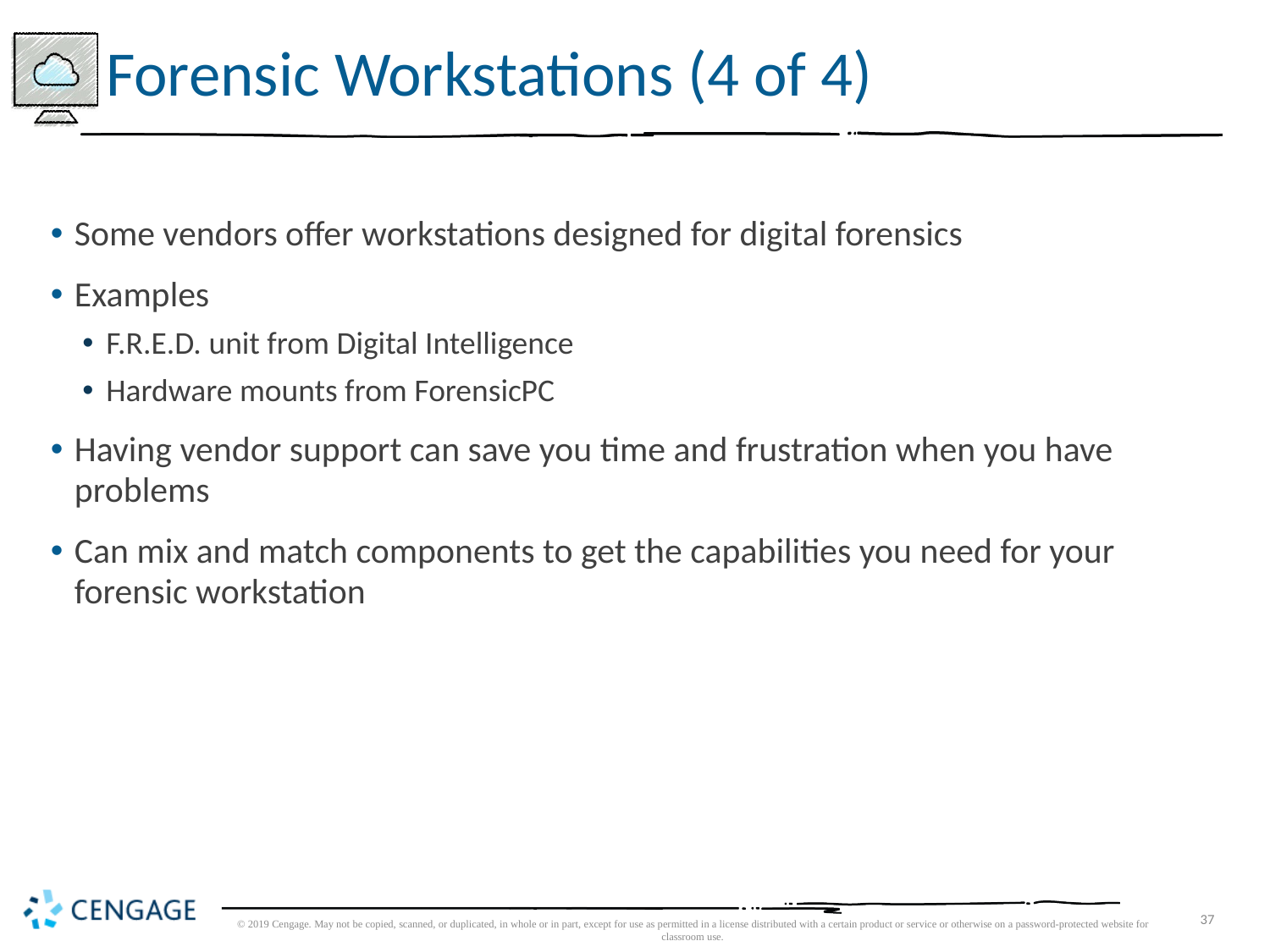

# Forensic Workstations (4 of 4)
Some vendors offer workstations designed for digital forensics
Examples
F.R.E.D. unit from Digital Intelligence
Hardware mounts from ForensicPC
Having vendor support can save you time and frustration when you have problems
Can mix and match components to get the capabilities you need for your forensic workstation
© 2019 Cengage. May not be copied, scanned, or duplicated, in whole or in part, except for use as permitted in a license distributed with a certain product or service or otherwise on a password-protected website for classroom use.